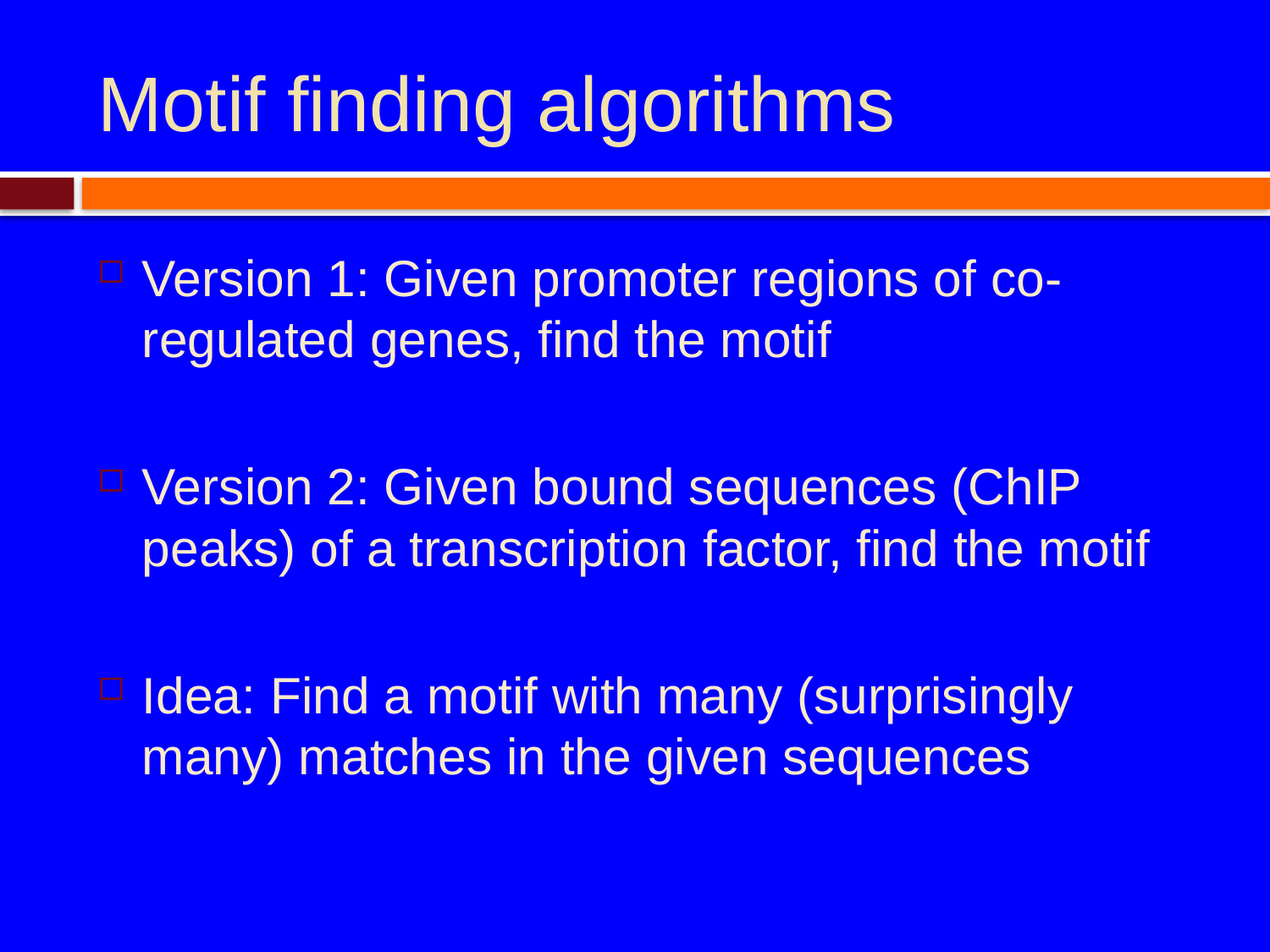

# Motif finding algorithms
Version 1: Given promoter regions of co-regulated genes, find the motif

Version 2: Given bound sequences (ChIP peaks) of a transcription factor, find the motif

Idea: Find a motif with many (surprisingly many) matches in the given sequences